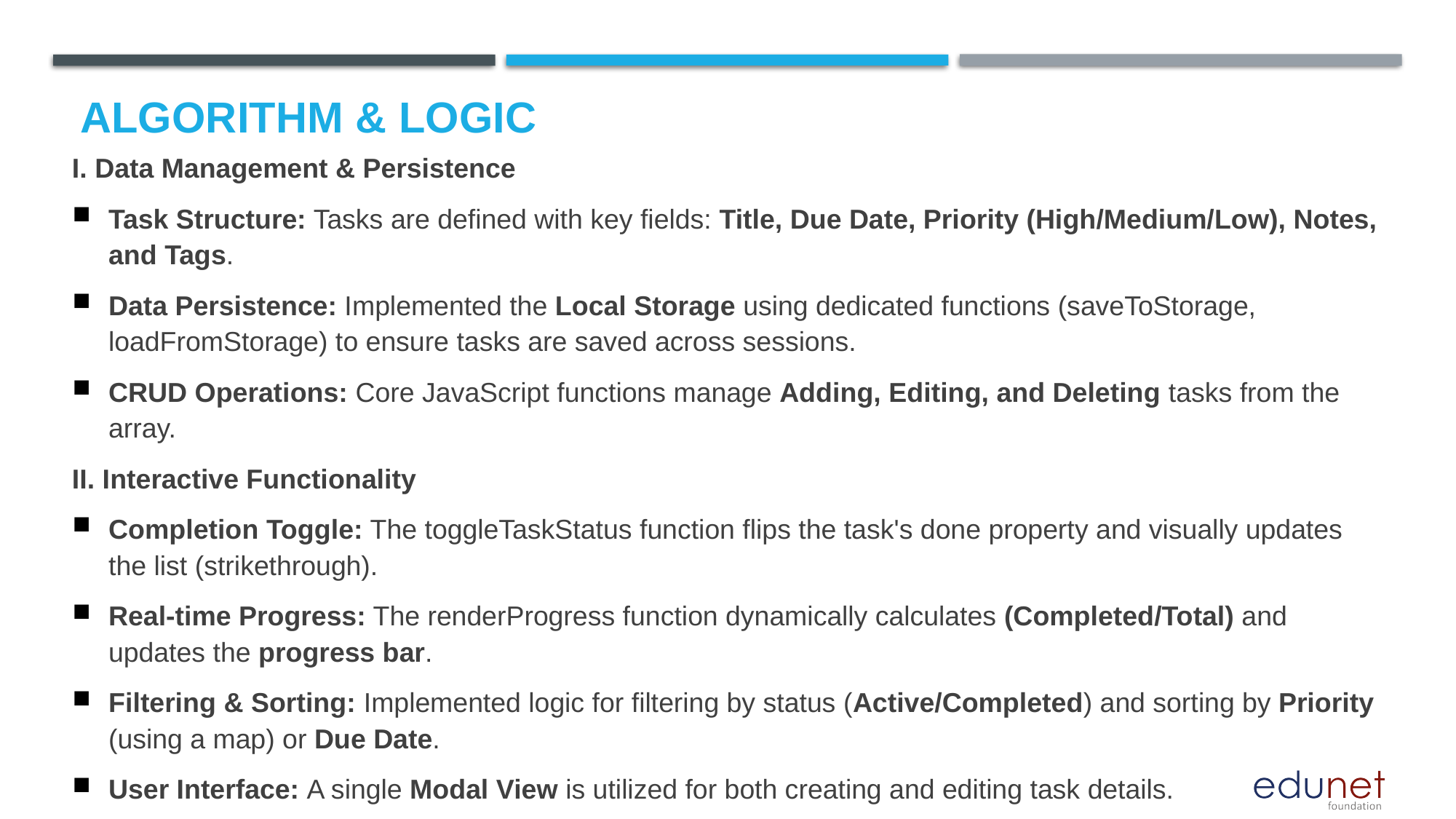

# Algorithm & LOGIC
I. Data Management & Persistence
Task Structure: Tasks are defined with key fields: Title, Due Date, Priority (High/Medium/Low), Notes, and Tags.
Data Persistence: Implemented the Local Storage using dedicated functions (saveToStorage, loadFromStorage) to ensure tasks are saved across sessions.
CRUD Operations: Core JavaScript functions manage Adding, Editing, and Deleting tasks from the array.
II. Interactive Functionality
Completion Toggle: The toggleTaskStatus function flips the task's done property and visually updates the list (strikethrough).
Real-time Progress: The renderProgress function dynamically calculates (Completed​/Total) and updates the progress bar.
Filtering & Sorting: Implemented logic for filtering by status (Active/Completed) and sorting by Priority (using a map) or Due Date.
User Interface: A single Modal View is utilized for both creating and editing task details.